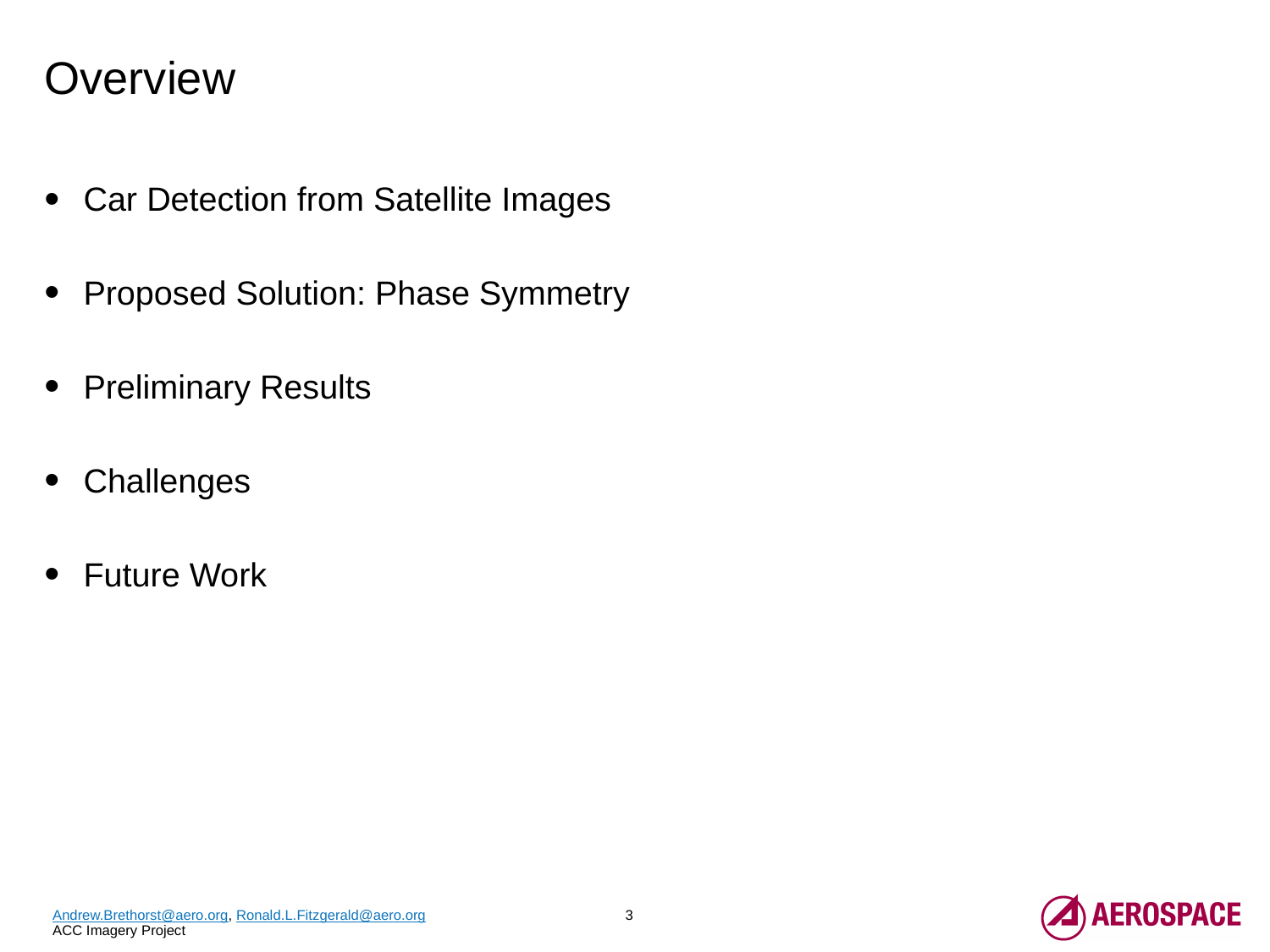

# Overview
Car Detection from Satellite Images

Proposed Solution: Phase Symmetry

Preliminary Results

Challenges

Future Work